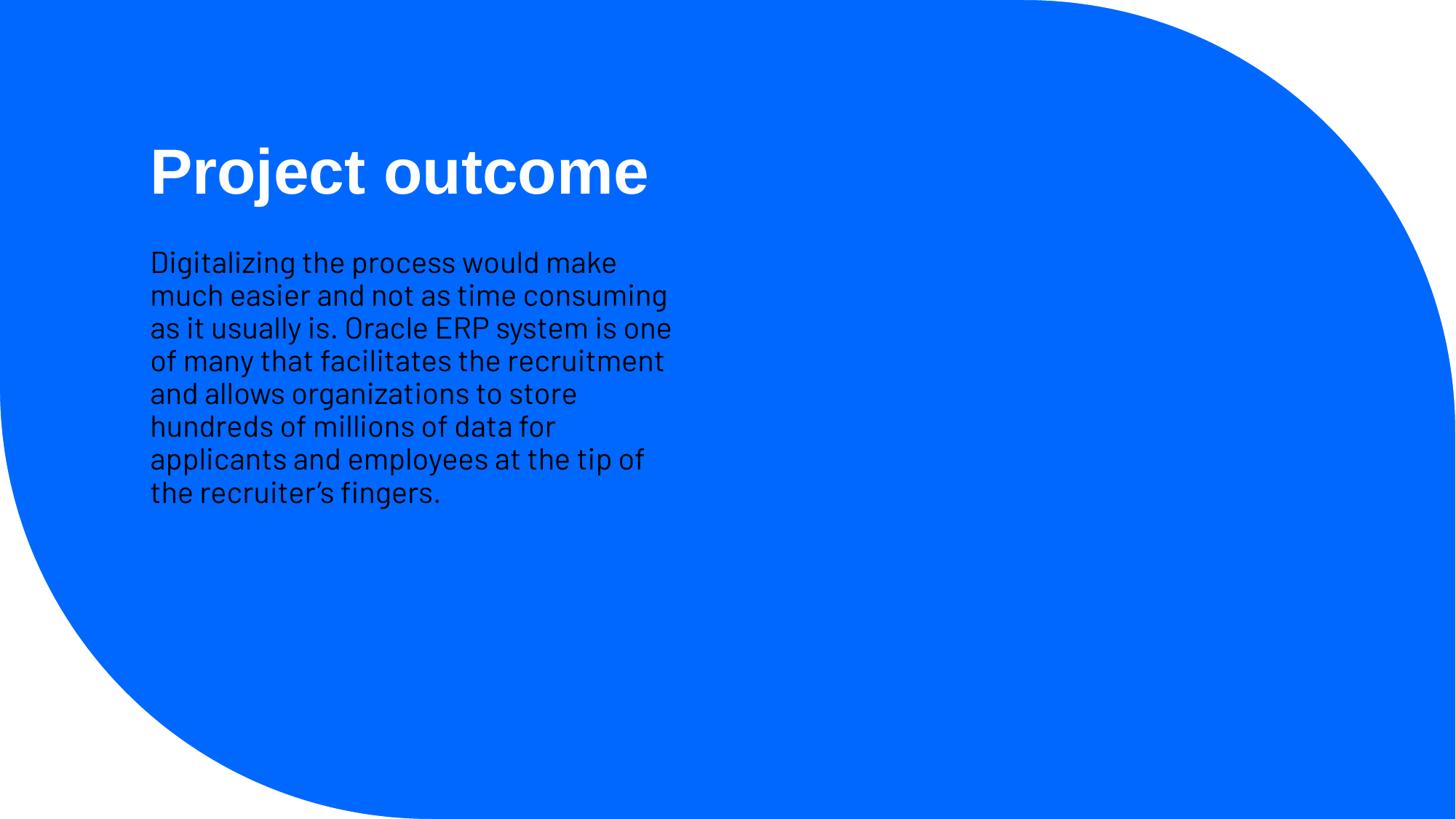

# Project outcome
Digitalizing the process would make much easier and not as time consuming as it usually is. Oracle ERP system is one of many that facilitates the recruitment and allows organizations to store hundreds of millions of data for applicants and employees at the tip of the recruiter’s fingers.